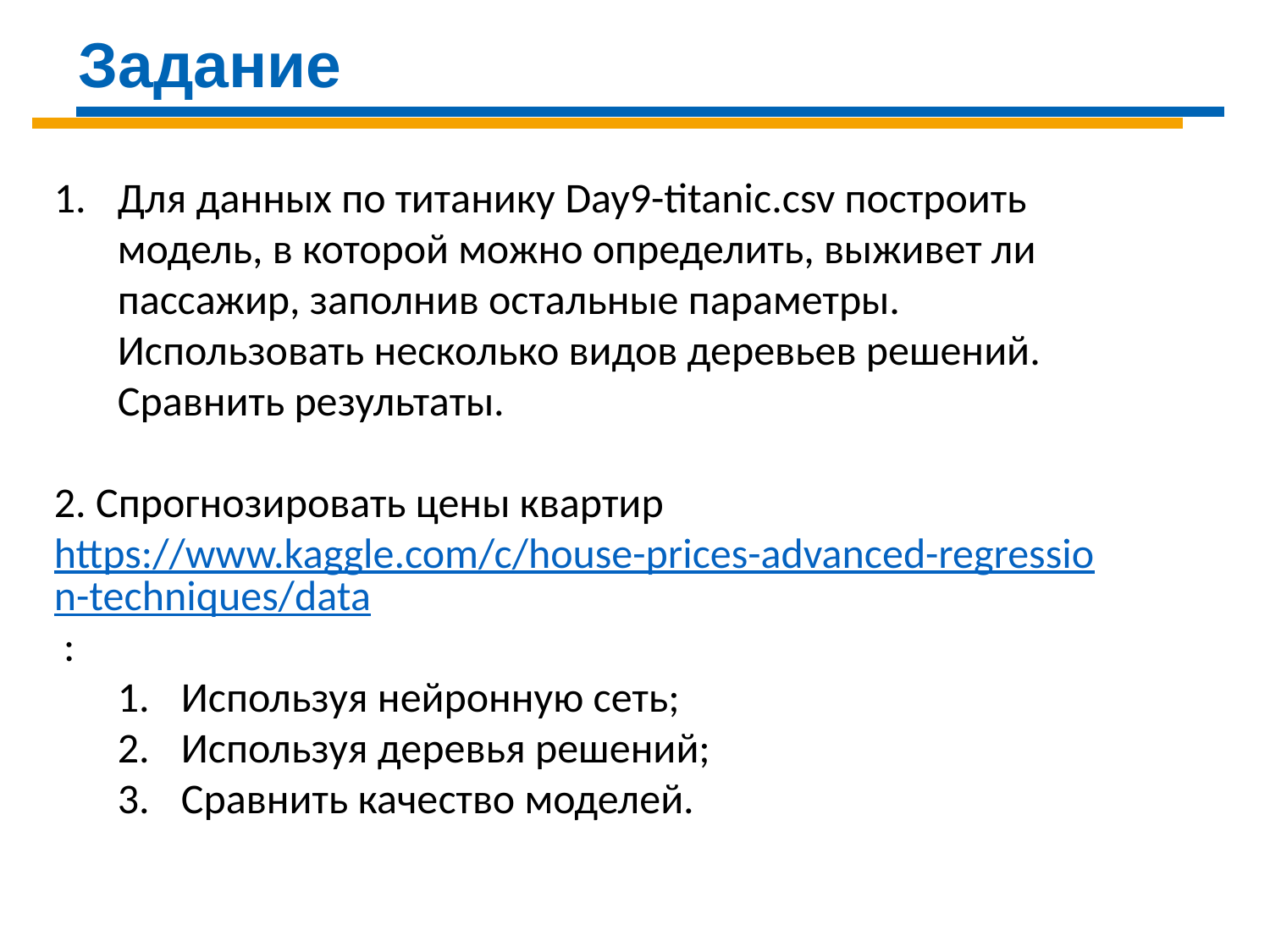

Задание
Для данных по титанику Day9-titanic.csv построить модель, в которой можно определить, выживет ли пассажир, заполнив остальные параметры. Использовать несколько видов деревьев решений. Сравнить результаты.

2. Спрогнозировать цены квартир https://www.kaggle.com/c/house-prices-advanced-regression-techniques/data :
Используя нейронную сеть;
Используя деревья решений;
Сравнить качество моделей.